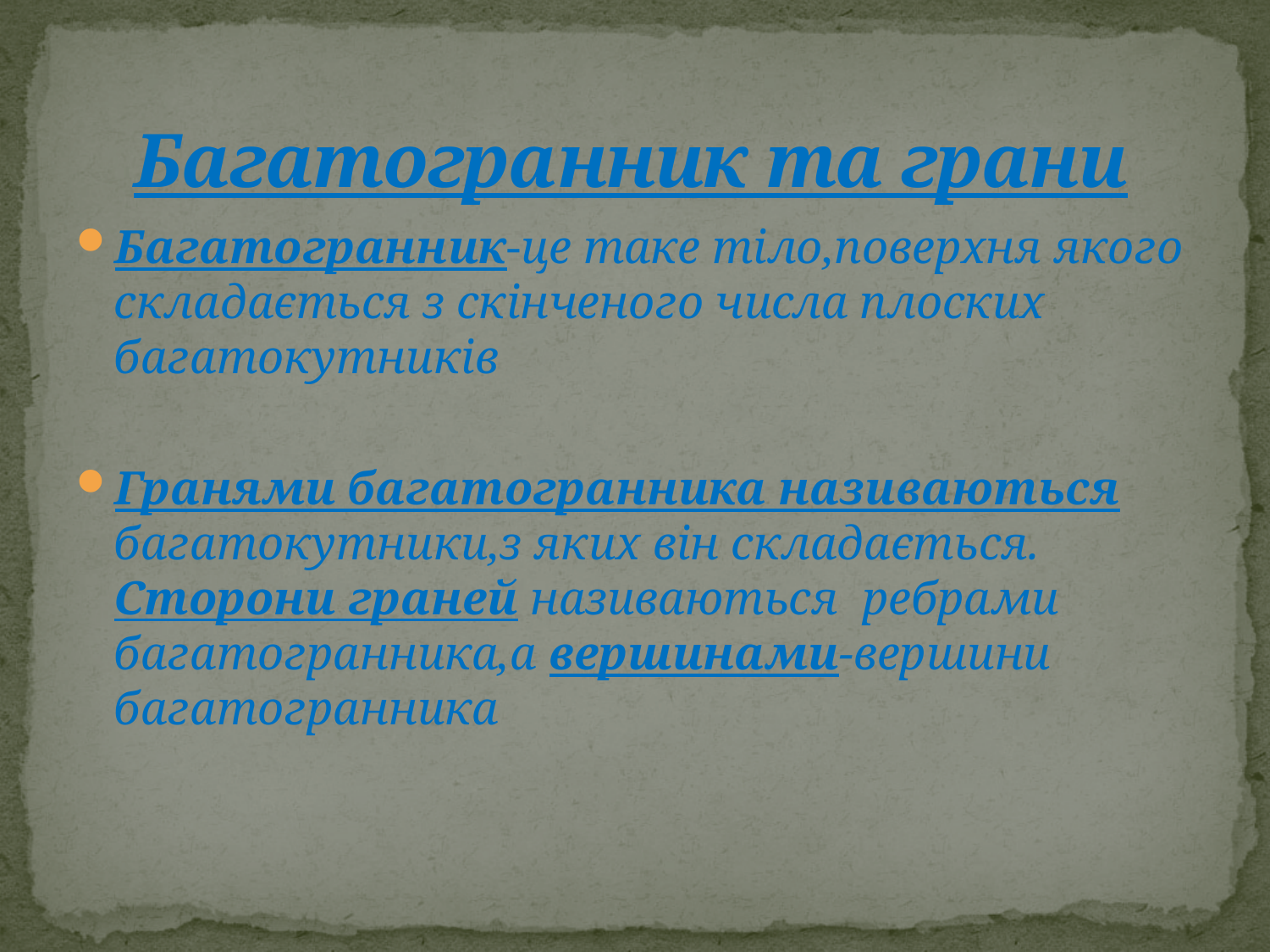

# Багатогранник та грани
Багатогранник-це таке тіло,поверхня якого складається з скінченого числа плоских багатокутників

Гранями багатогранника називаються багатокутники,з яких він складається. Сторони граней називаються  ребрами багатогранника,а вершинами-вершини багатогранника